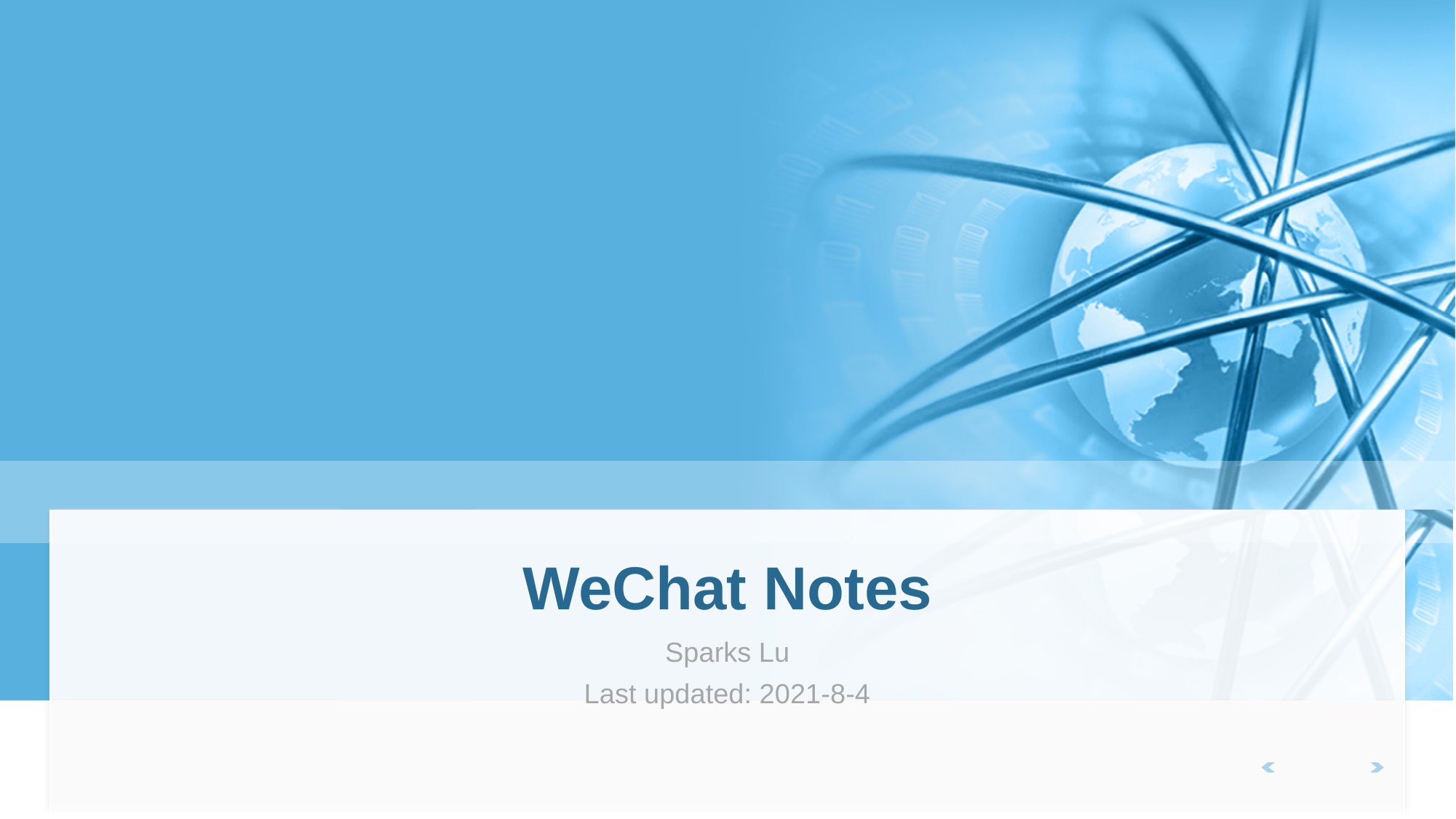

# WeChat Notes
Sparks Lu
Last updated: 2021-8-4